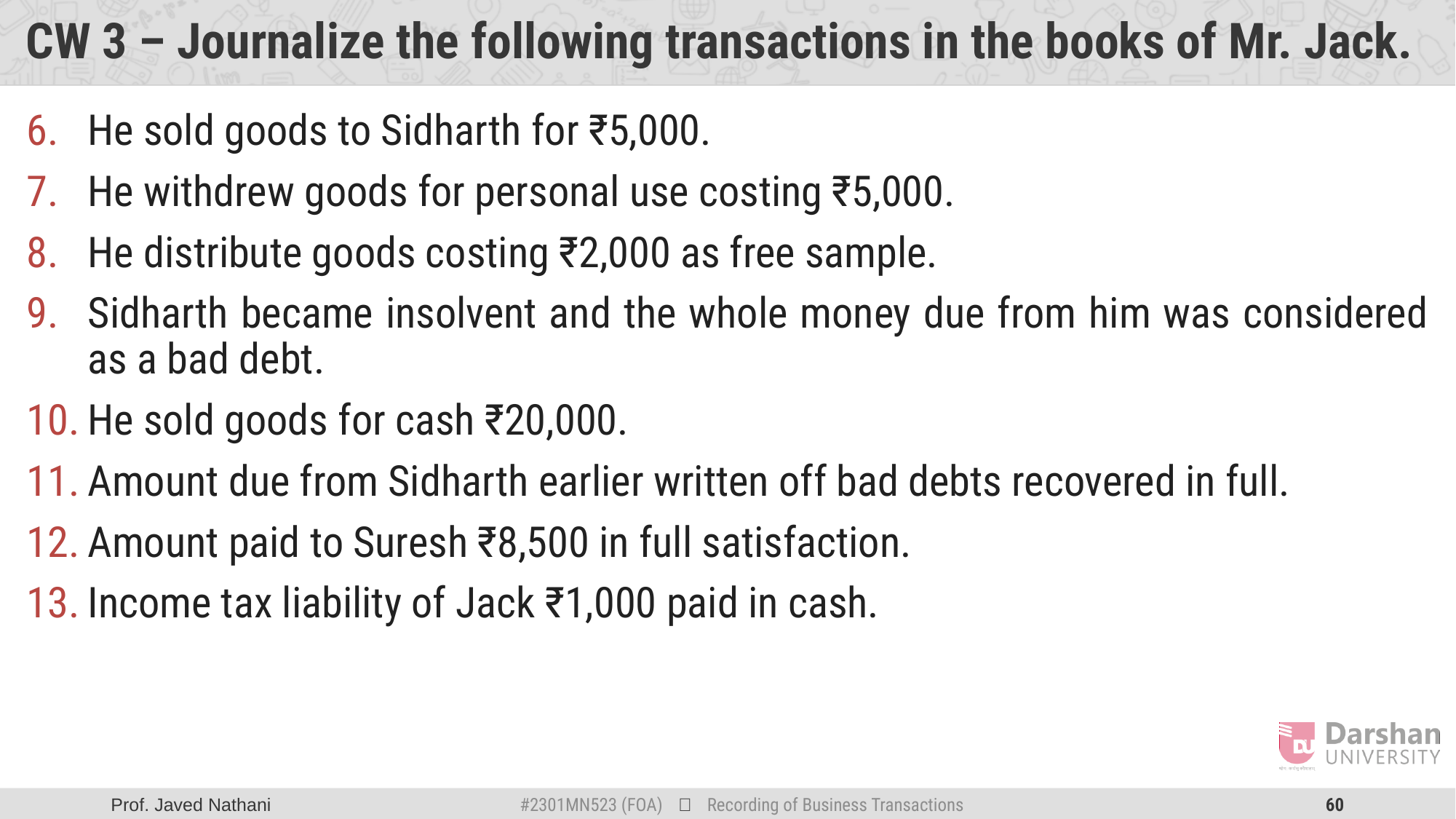

# CW 3 – Journalize the following transactions in the books of Mr. Jack.
He sold goods to Sidharth for ₹5,000.
He withdrew goods for personal use costing ₹5,000.
He distribute goods costing ₹2,000 as free sample.
Sidharth became insolvent and the whole money due from him was considered as a bad debt.
He sold goods for cash ₹20,000.
Amount due from Sidharth earlier written off bad debts recovered in full.
Amount paid to Suresh ₹8,500 in full satisfaction.
Income tax liability of Jack ₹1,000 paid in cash.